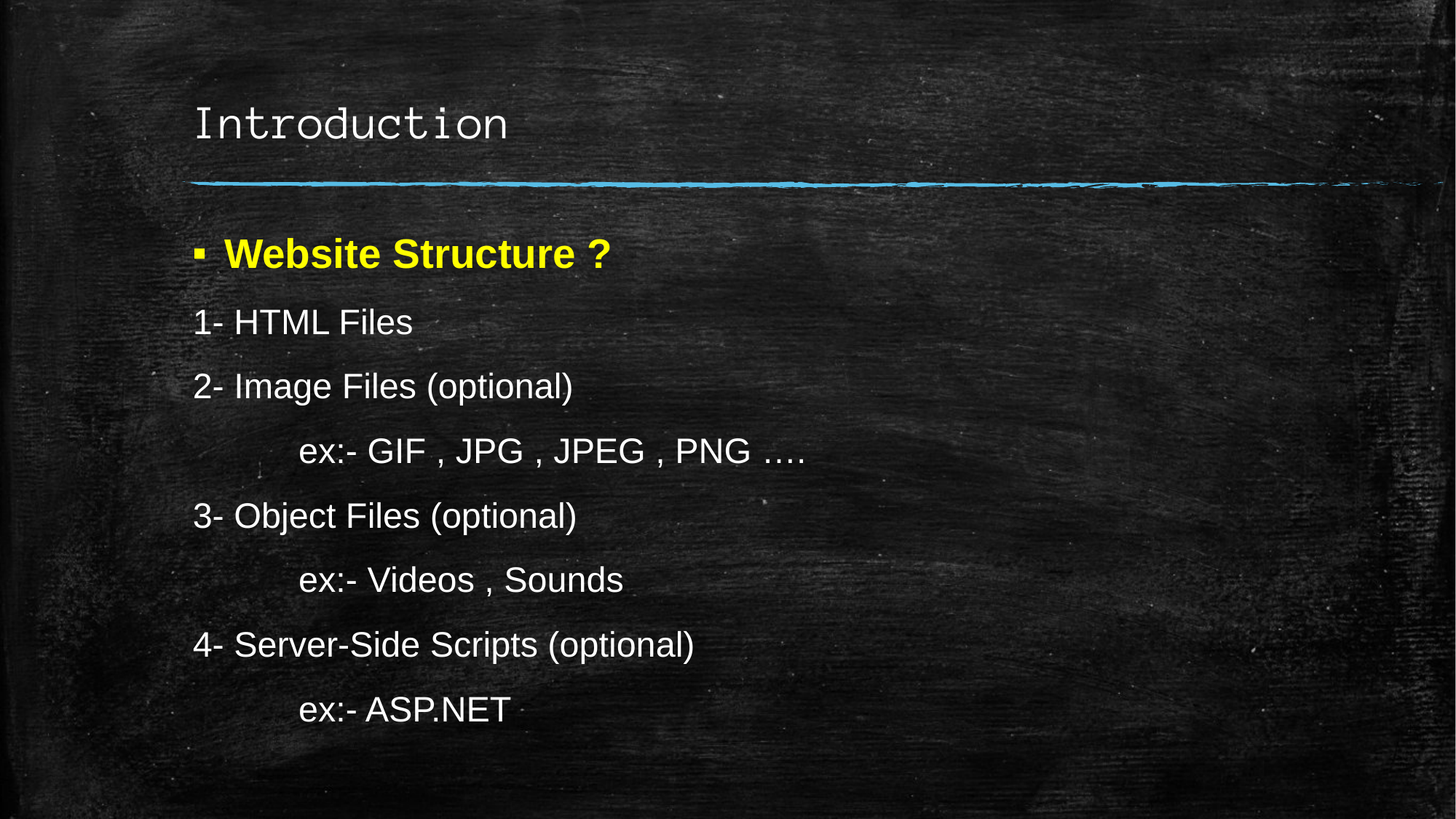

# Introduction
Website Structure ?
1- HTML Files
2- Image Files (optional)
	ex:- GIF , JPG , JPEG , PNG ….
3- Object Files (optional)
	ex:- Videos , Sounds
4- Server-Side Scripts (optional)
	ex:- ASP.NET